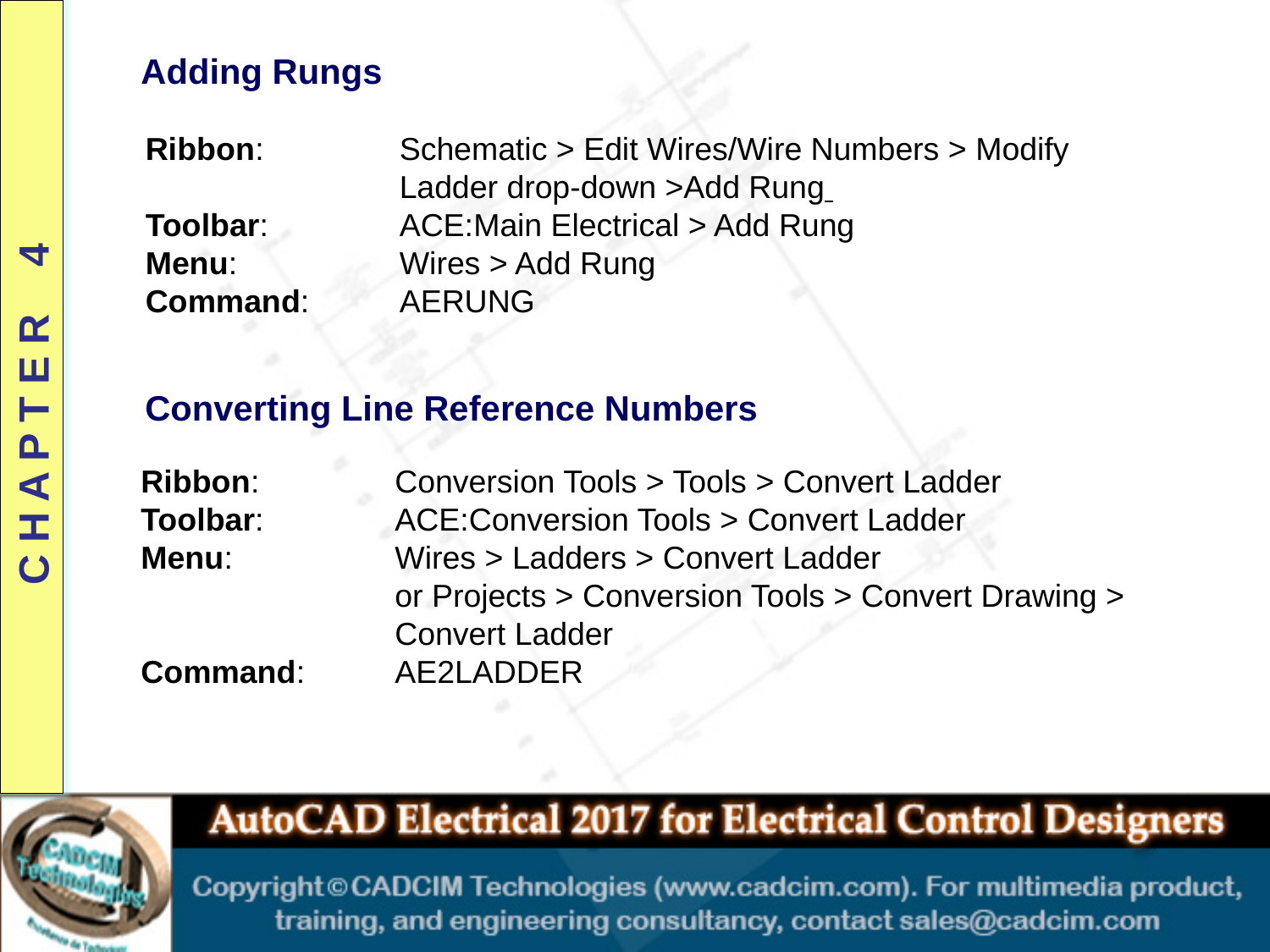

Adding Rungs
Ribbon: 	Schematic > Edit Wires/Wire Numbers > Modify 		Ladder drop-down >Add Rung
Toolbar: 	ACE:Main Electrical > Add Rung
Menu: 		Wires > Add Rung
Command: 	AERUNG
Converting Line Reference Numbers
Ribbon: 	Conversion Tools > Tools > Convert Ladder
Toolbar: 	ACE:Conversion Tools > Convert Ladder
Menu: 		Wires > Ladders > Convert Ladder
            		or Projects > Conversion Tools > Convert Drawing > 			Convert Ladder
Command: 	AE2LADDER